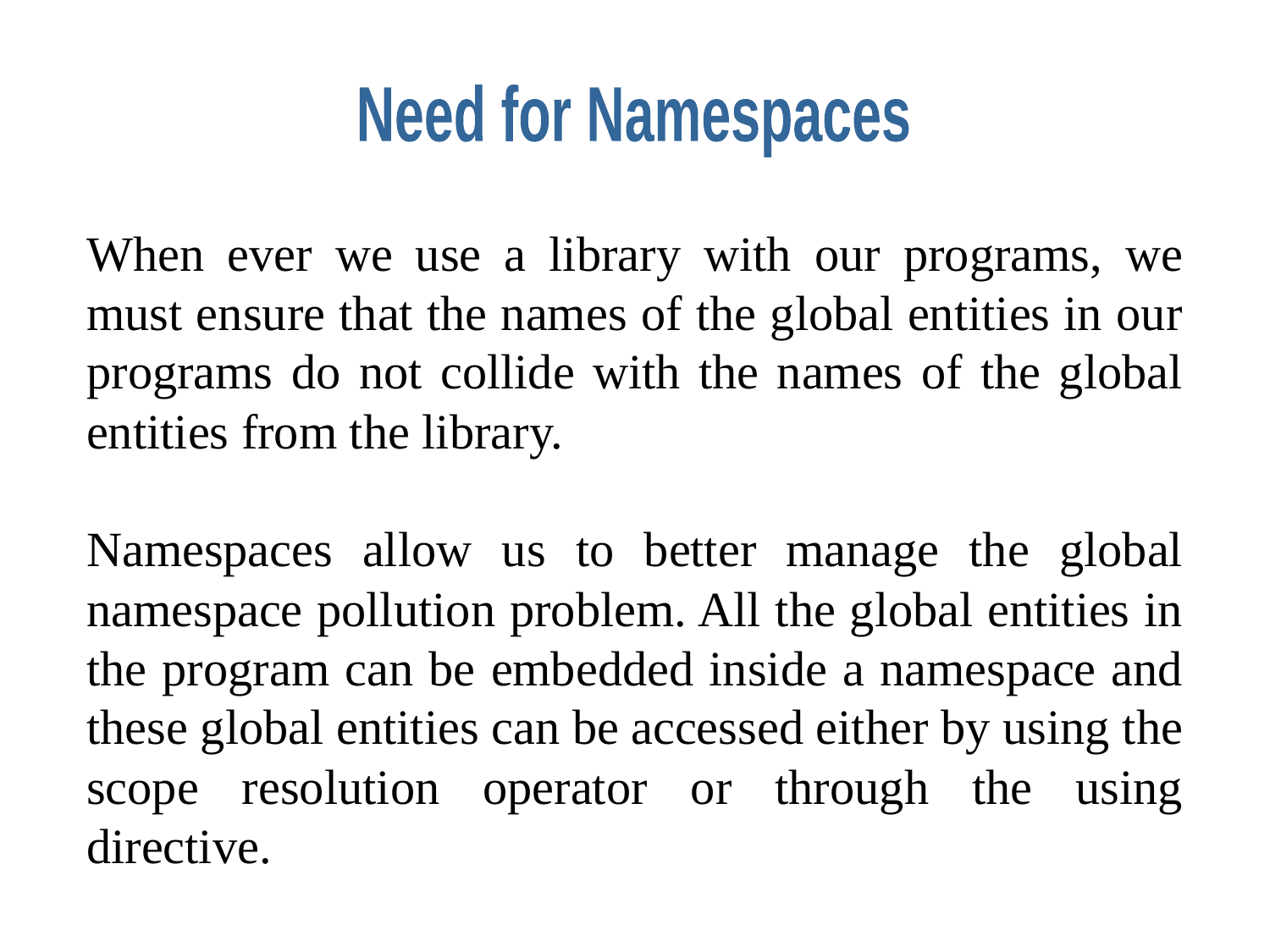

Need for Namespaces
When ever we use a library with our programs, we must ensure that the names of the global entities in our programs do not collide with the names of the global entities from the library.

Namespaces allow us to better manage the global namespace pollution problem. All the global entities in the program can be embedded inside a namespace and these global entities can be accessed either by using the scope resolution operator or through the using directive.